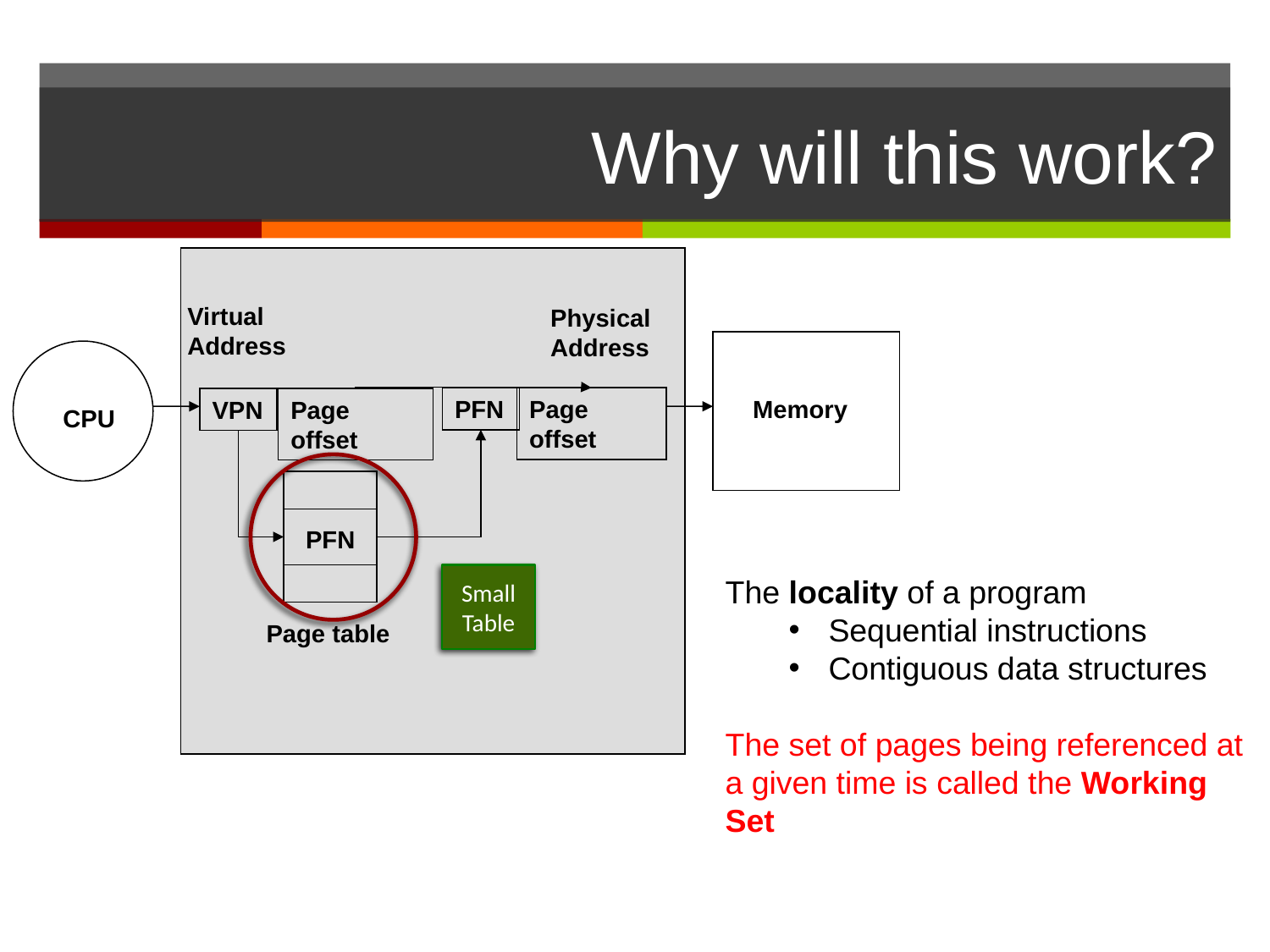

# Why will this work?

Virtual
Address
Physical
Address

Memory
PFN
Page offset
VPN
Page offset
CPU

PFN
Small
Table
Page table
The locality of a program
Sequential instructions
Contiguous data structures

The set of pages being referenced at a given time is called the Working Set